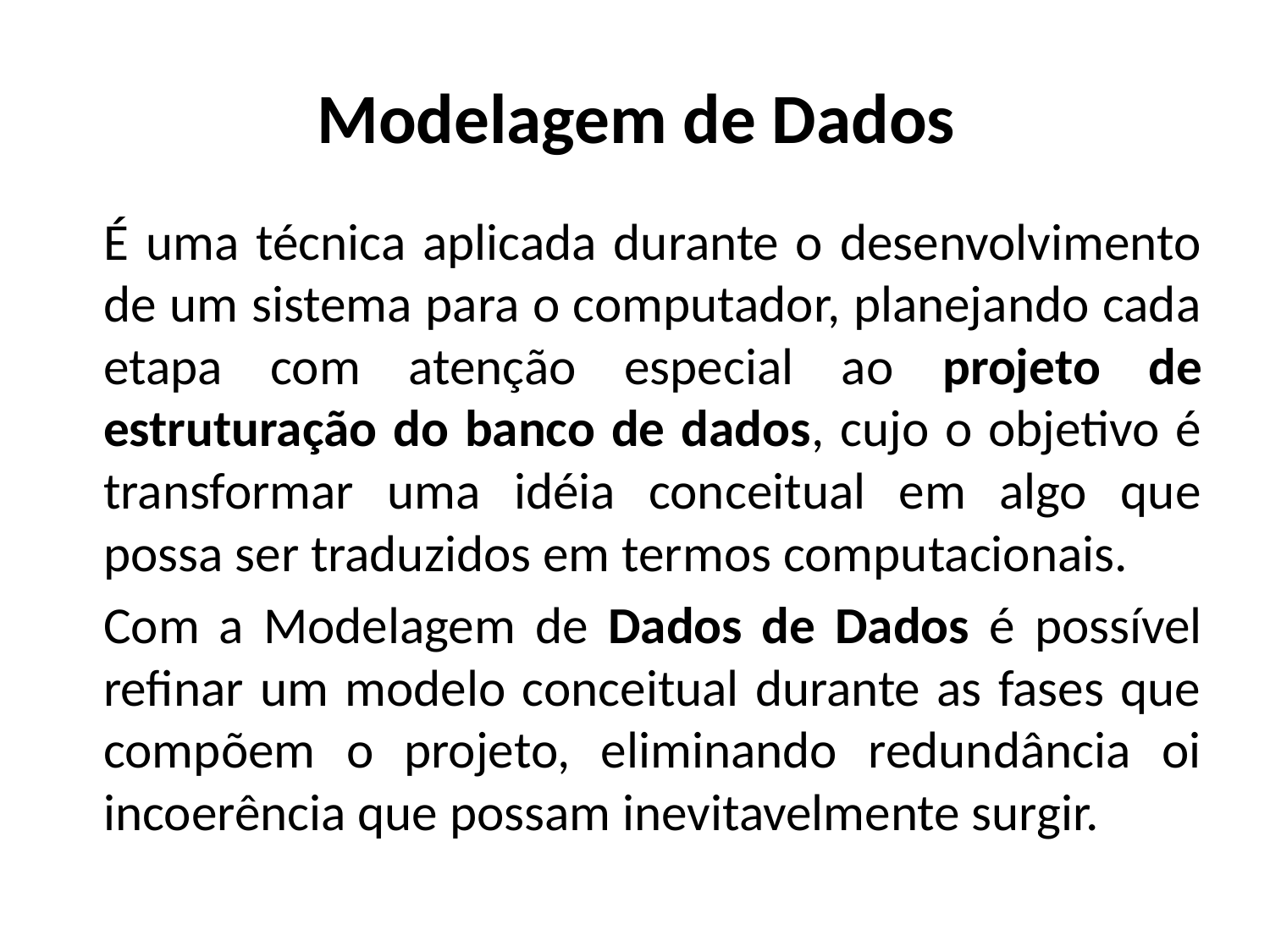

# Modelagem de Dados
	É uma técnica aplicada durante o desenvolvimento de um sistema para o computador, planejando cada etapa com atenção especial ao projeto de estruturação do banco de dados, cujo o objetivo é transformar uma idéia conceitual em algo que possa ser traduzidos em termos computacionais.
	Com a Modelagem de Dados de Dados é possível refinar um modelo conceitual durante as fases que compõem o projeto, eliminando redundância oi incoerência que possam inevitavelmente surgir.